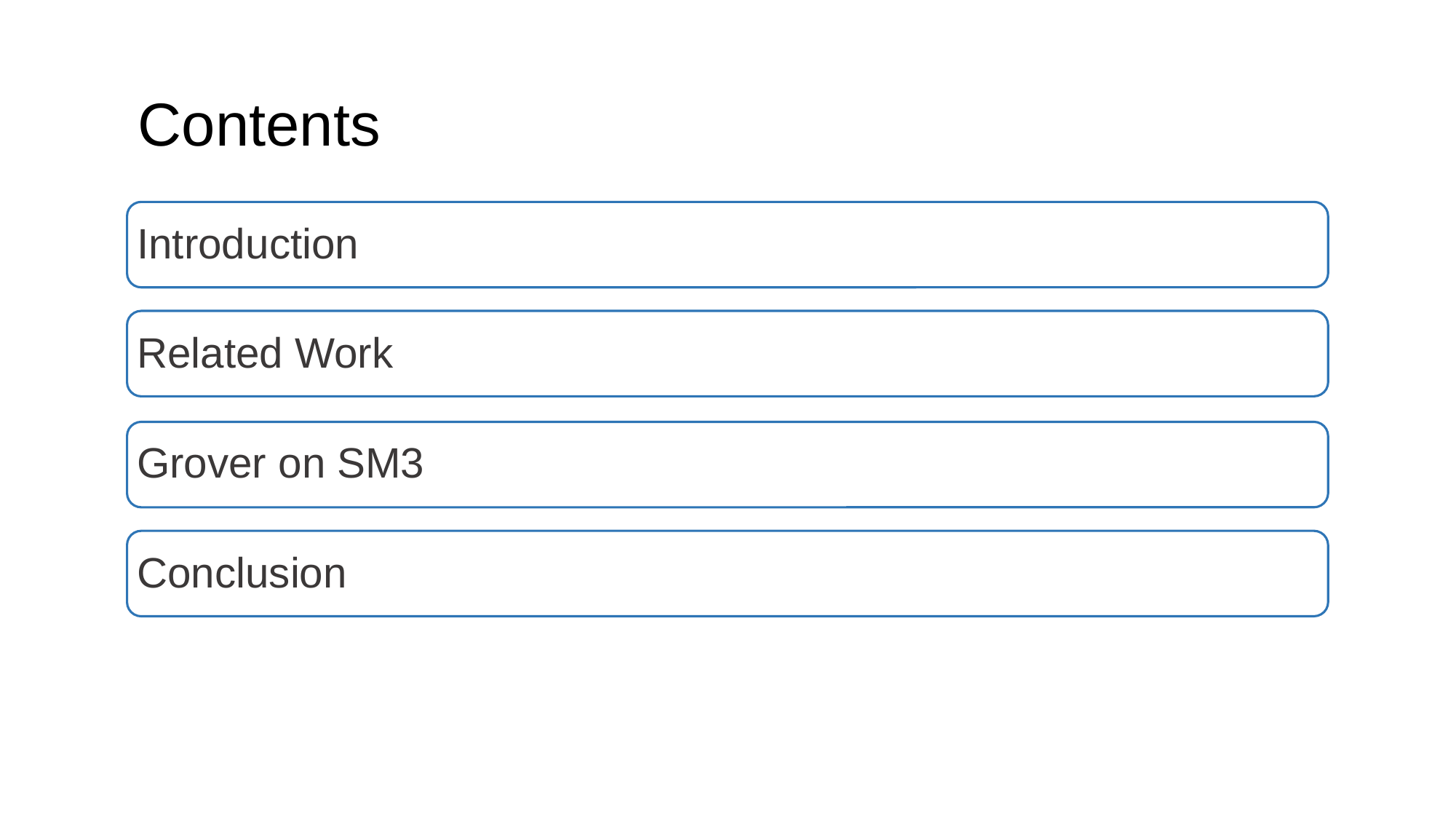

Contents
Introduction
Related Work
Grover on SM3
Conclusion